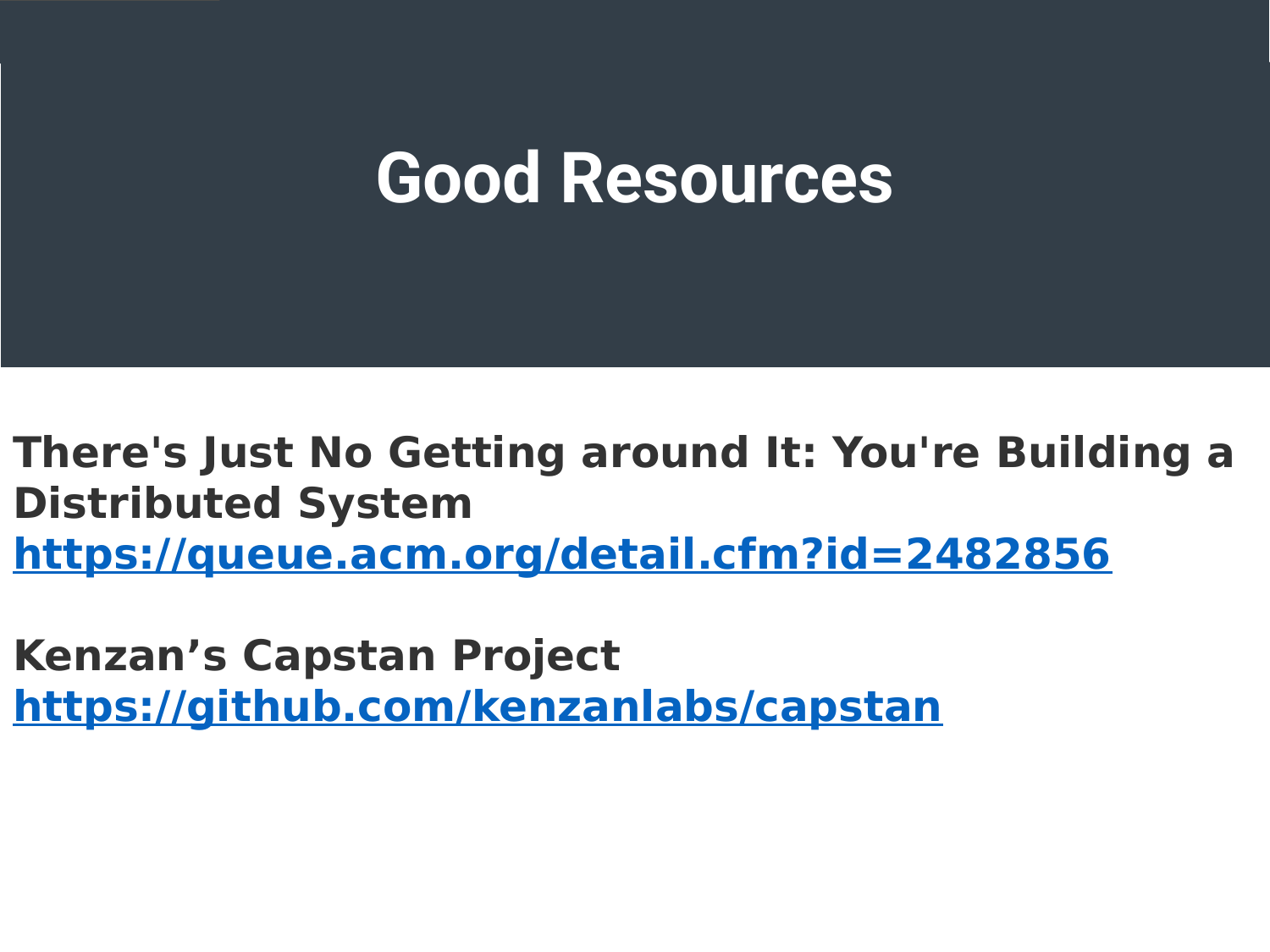

Good Resources
There's Just No Getting around It: You're Building a Distributed System
https://queue.acm.org/detail.cfm?id=2482856

Kenzan’s Capstan Project
https://github.com/kenzanlabs/capstan